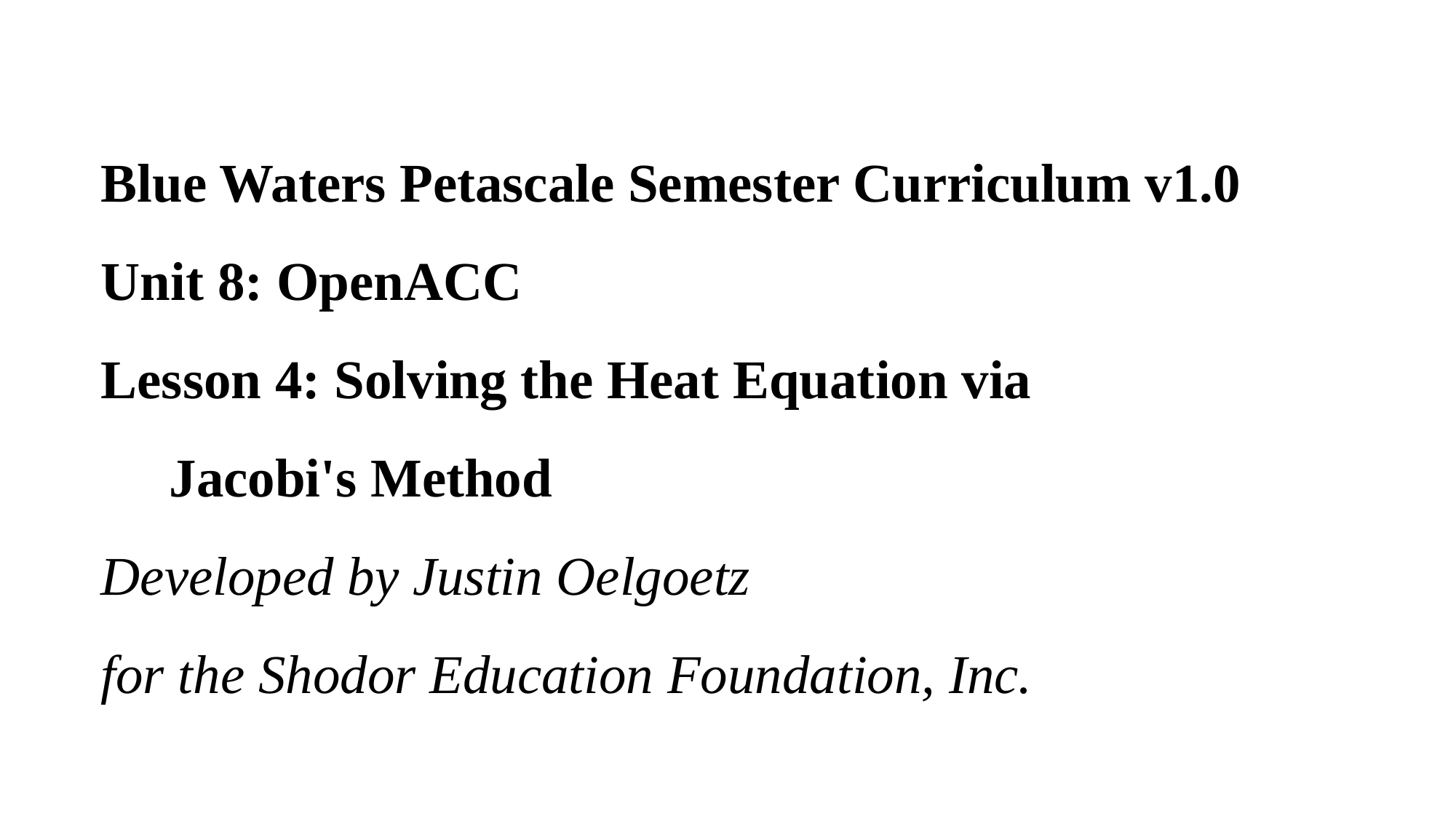

# Blue Waters Petascale Semester Curriculum v1.0 Unit 8: OpenACC Lesson 4: Solving the Heat Equation via Jacobi's Method Developed by Justin Oelgoetz for the Shodor Education Foundation, Inc.